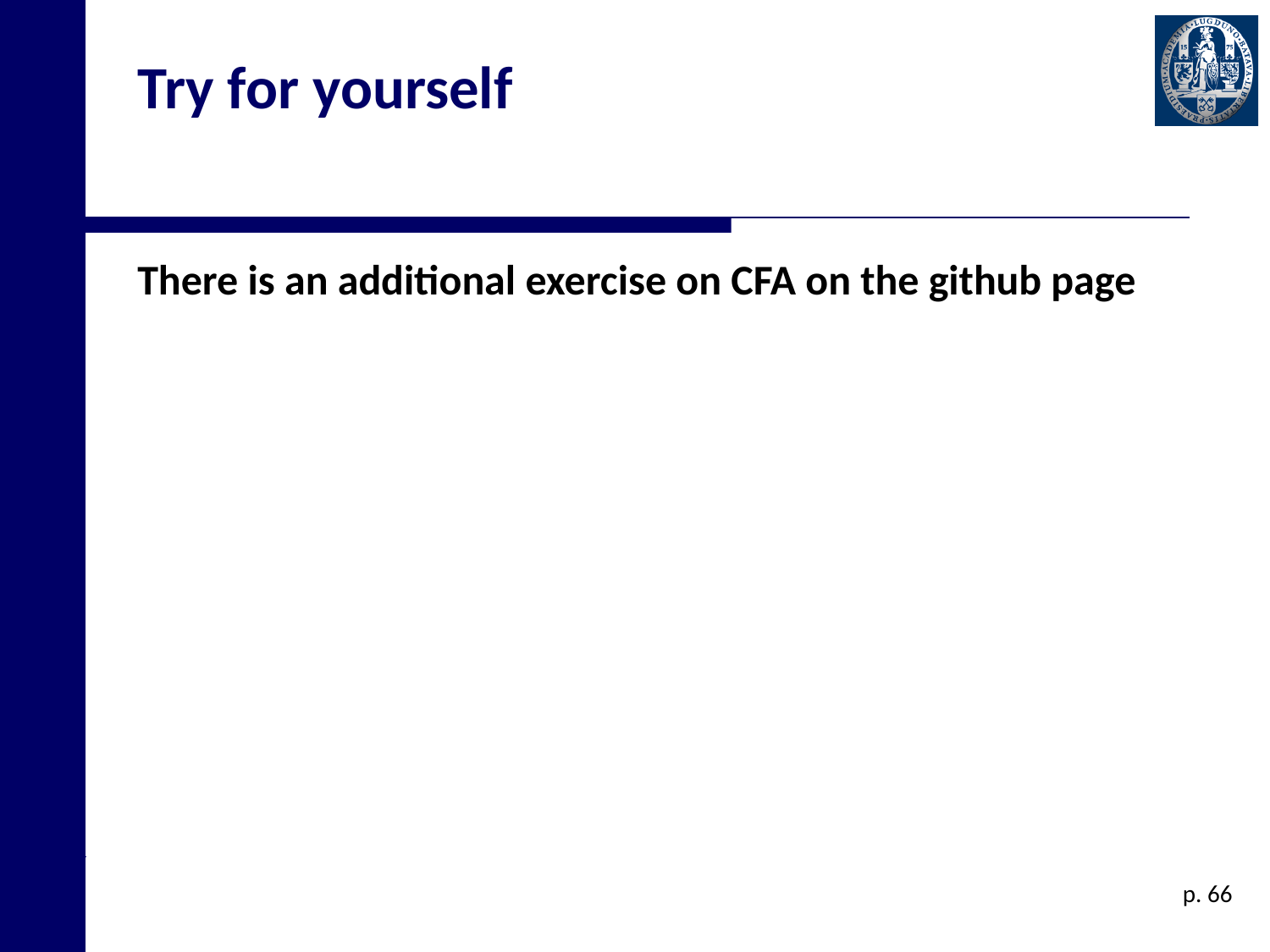

# Try for yourself
There is an additional exercise on CFA on the github page

p. 66